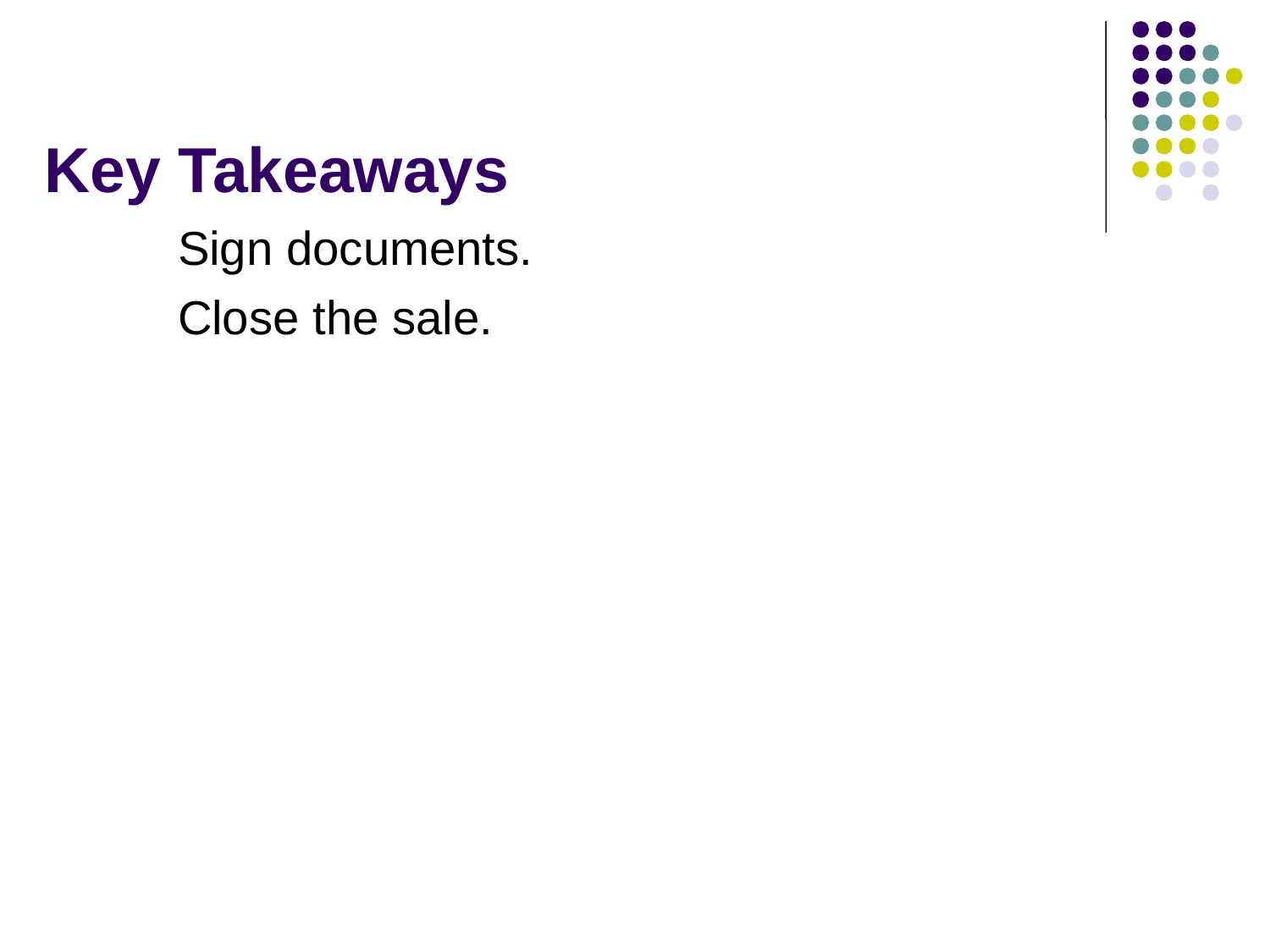

# Key Takeaways
Sign documents.
Close the sale.